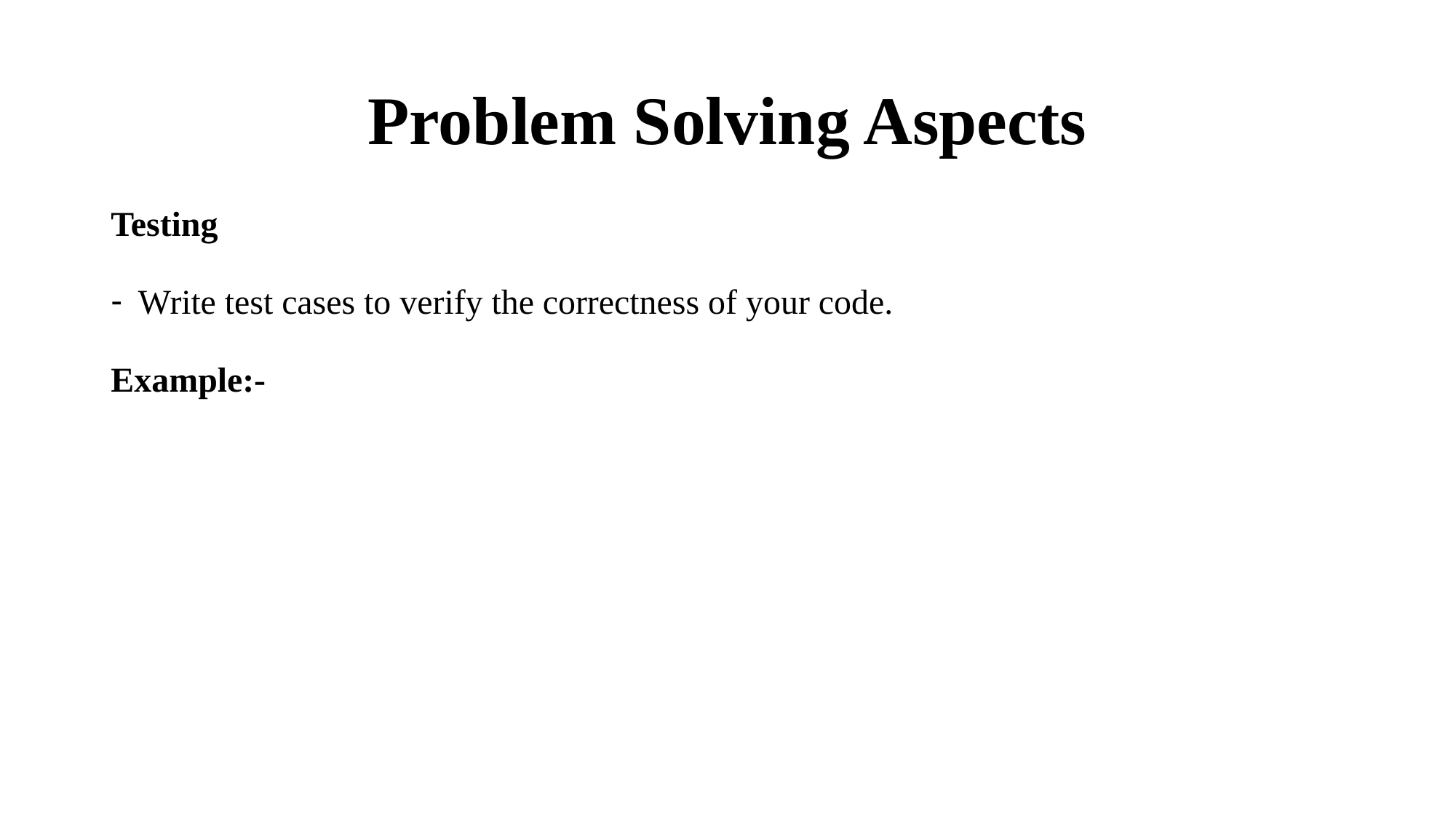

# Problem Solving Aspects
Testing
Write test cases to verify the correctness of your code.
Example:-